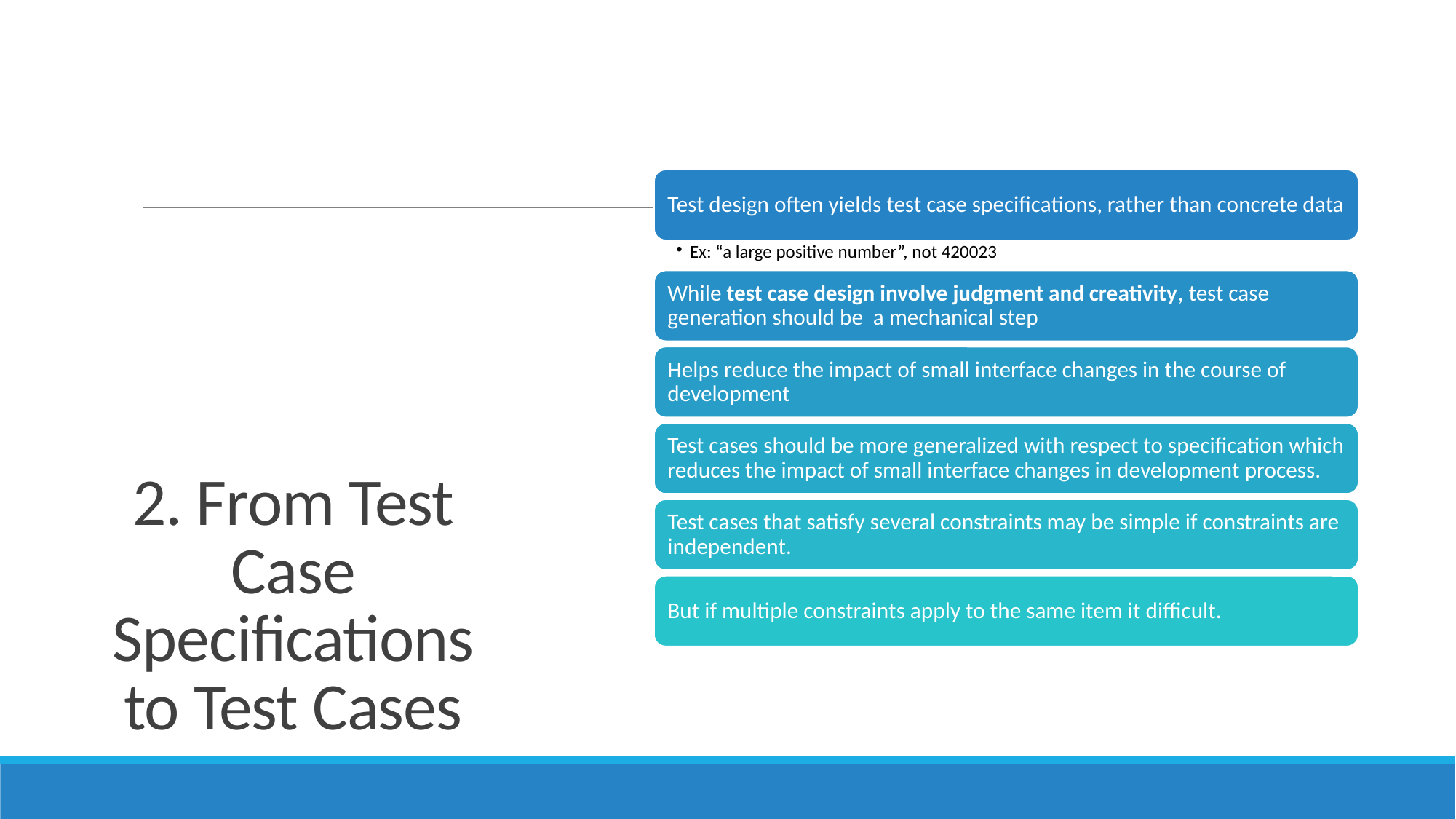

# 2. From Test Case Specifications to Test Cases
Test design often yields test case specifications, rather than concrete data
Ex: “a large positive number”, not 420023
While test case design involve judgment and creativity, test case generation should be  a mechanical step
Helps reduce the impact of small interface changes in the course of development
Test cases should be more generalized with respect to specification which reduces the impact of small interface changes in development process.
Test cases that satisfy several constraints may be simple if constraints are independent.
But if multiple constraints apply to the same item it difficult.